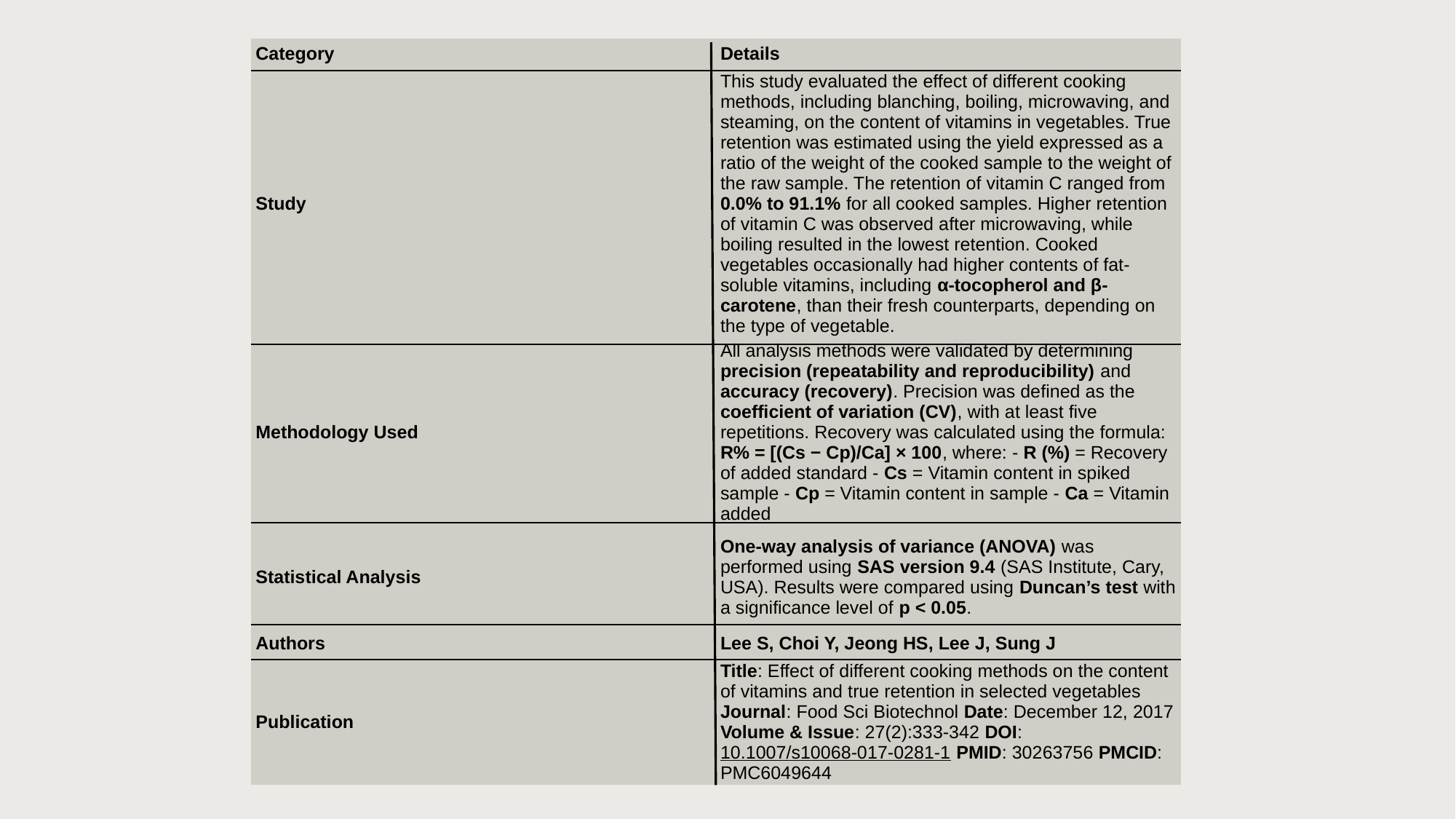

| Category | Details |
| --- | --- |
| Study | This study evaluated the effect of different cooking methods, including blanching, boiling, microwaving, and steaming, on the content of vitamins in vegetables. True retention was estimated using the yield expressed as a ratio of the weight of the cooked sample to the weight of the raw sample. The retention of vitamin C ranged from 0.0% to 91.1% for all cooked samples. Higher retention of vitamin C was observed after microwaving, while boiling resulted in the lowest retention. Cooked vegetables occasionally had higher contents of fat-soluble vitamins, including α-tocopherol and β-carotene, than their fresh counterparts, depending on the type of vegetable. |
| Methodology Used | All analysis methods were validated by determining precision (repeatability and reproducibility) and accuracy (recovery). Precision was defined as the coefficient of variation (CV), with at least five repetitions. Recovery was calculated using the formula: R% = [(Cs − Cp)/Ca] × 100, where: - R (%) = Recovery of added standard - Cs = Vitamin content in spiked sample - Cp = Vitamin content in sample - Ca = Vitamin added |
| Statistical Analysis | One-way analysis of variance (ANOVA) was performed using SAS version 9.4 (SAS Institute, Cary, USA). Results were compared using Duncan’s test with a significance level of p < 0.05. |
| Authors | Lee S, Choi Y, Jeong HS, Lee J, Sung J |
| Publication | Title: Effect of different cooking methods on the content of vitamins and true retention in selected vegetables Journal: Food Sci Biotechnol Date: December 12, 2017 Volume & Issue: 27(2):333-342 DOI: 10.1007/s10068-017-0281-1 PMID: 30263756 PMCID: PMC6049644 |